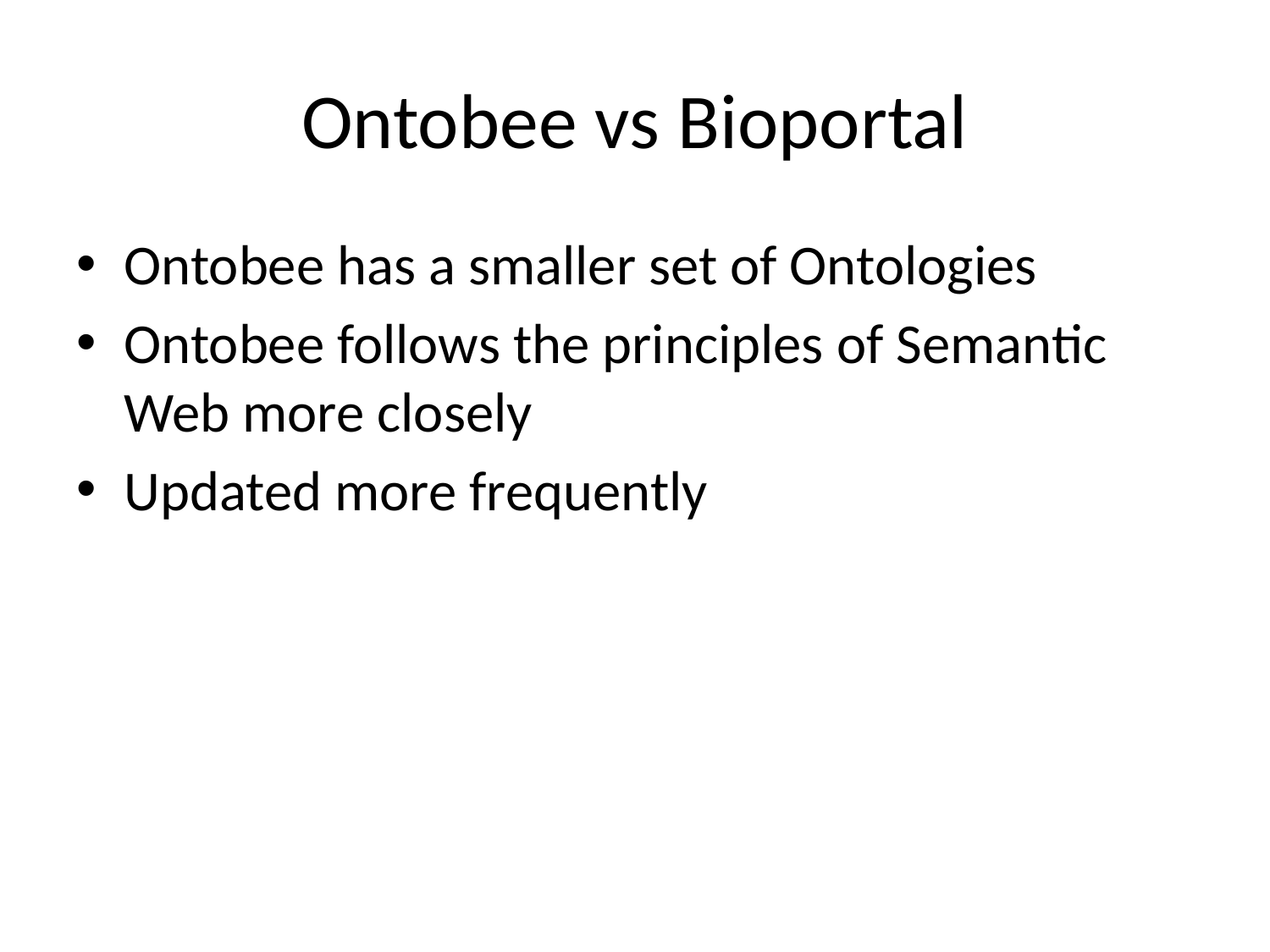

# Ontobee vs Bioportal
Ontobee has a smaller set of Ontologies
Ontobee follows the principles of Semantic Web more closely
Updated more frequently